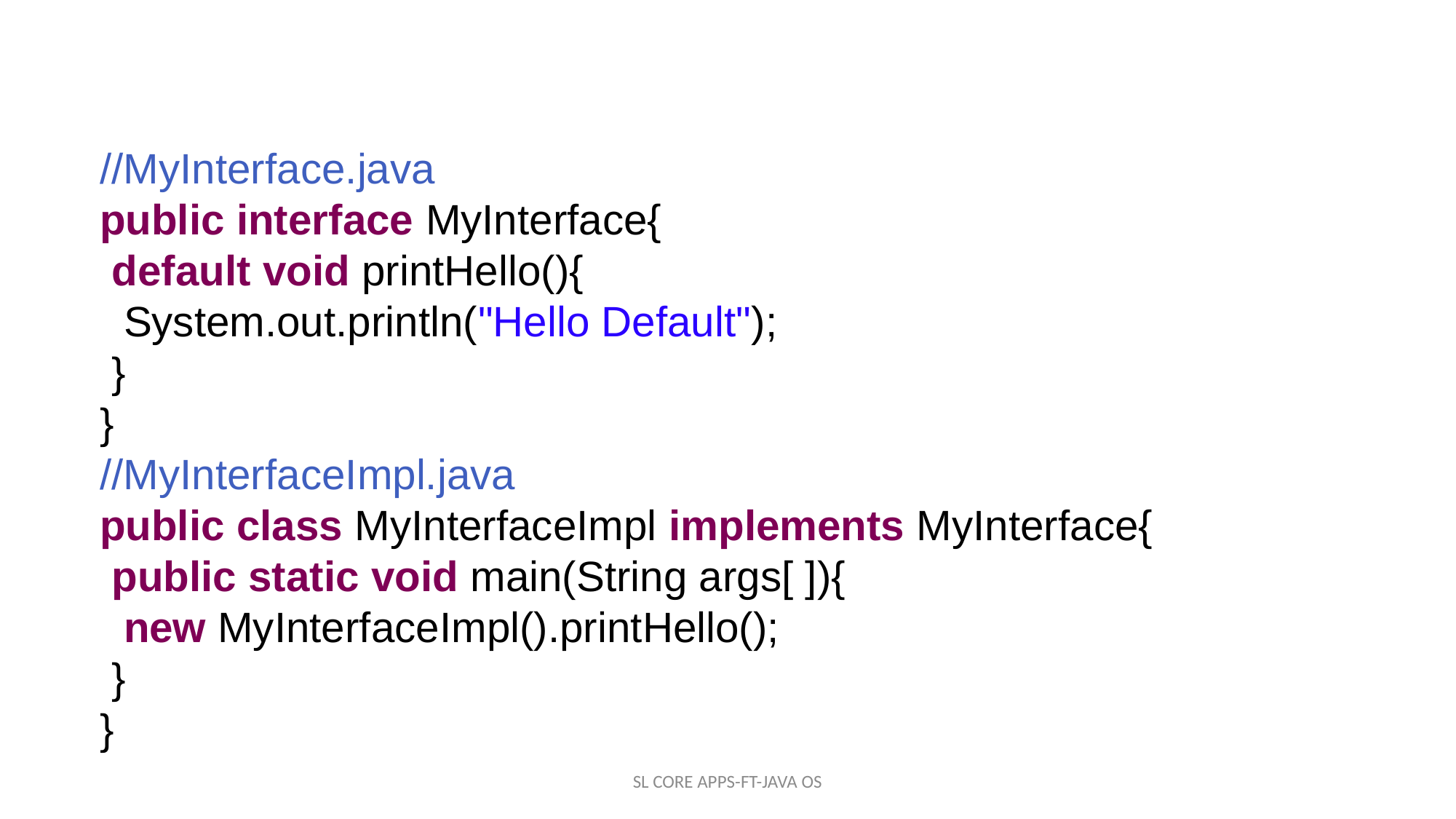

#
//MyInterface.java
public interface MyInterface{
 default void printHello(){
  System.out.println("Hello Default");
 }
}
//MyInterfaceImpl.java
public class MyInterfaceImpl implements MyInterface{
 public static void main(String args[ ]){
  new MyInterfaceImpl().printHello();
 }
}
SL CORE APPS-FT-JAVA OS